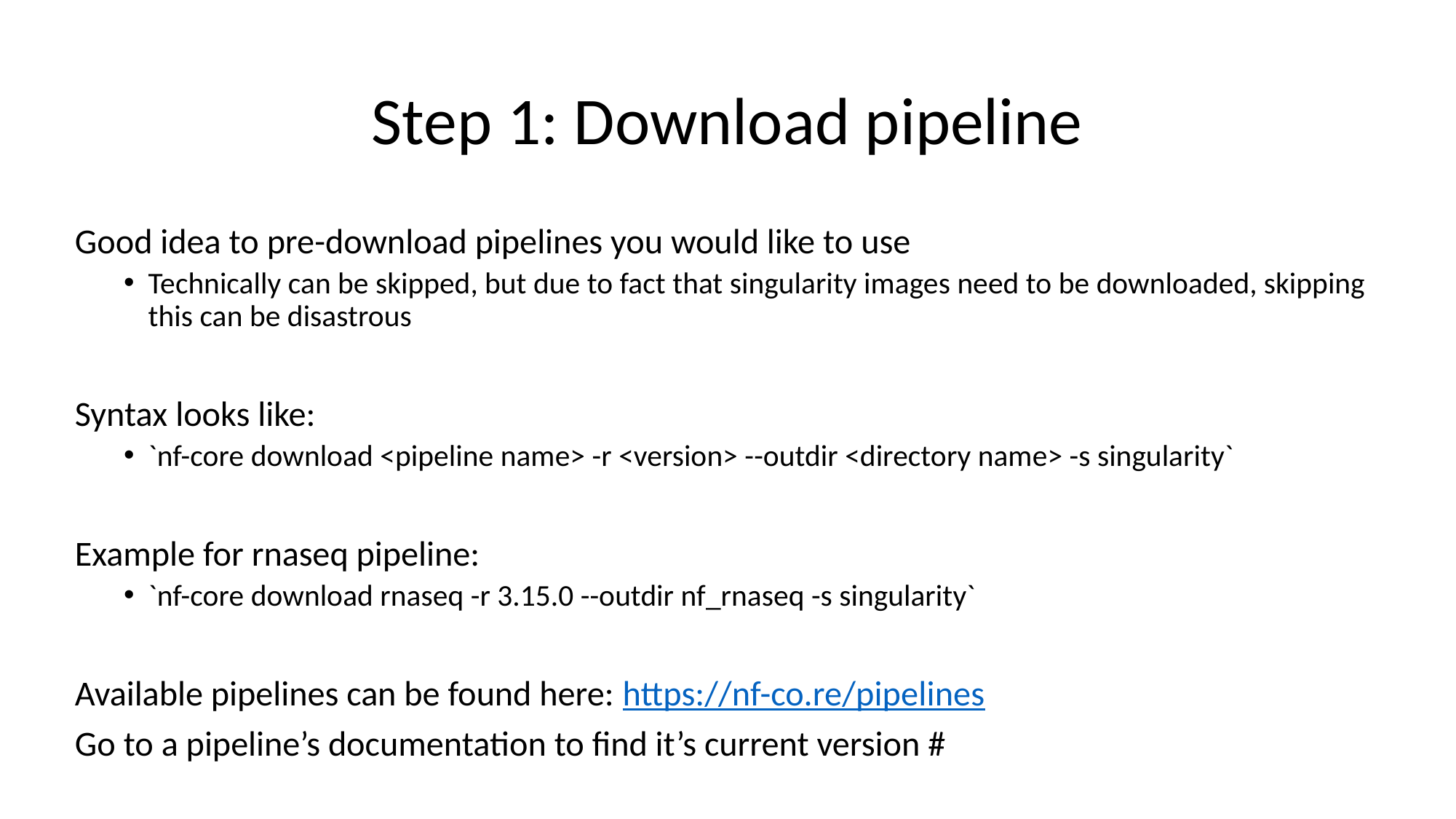

# Step 1: Download pipeline
Good idea to pre-download pipelines you would like to use
Technically can be skipped, but due to fact that singularity images need to be downloaded, skipping this can be disastrous

Syntax looks like:
`nf-core download <pipeline name> -r <version> --outdir <directory name> -s singularity`

Example for rnaseq pipeline:
`nf-core download rnaseq -r 3.15.0 --outdir nf_rnaseq -s singularity`

Available pipelines can be found here: https://nf-co.re/pipelines
Go to a pipeline’s documentation to find it’s current version #